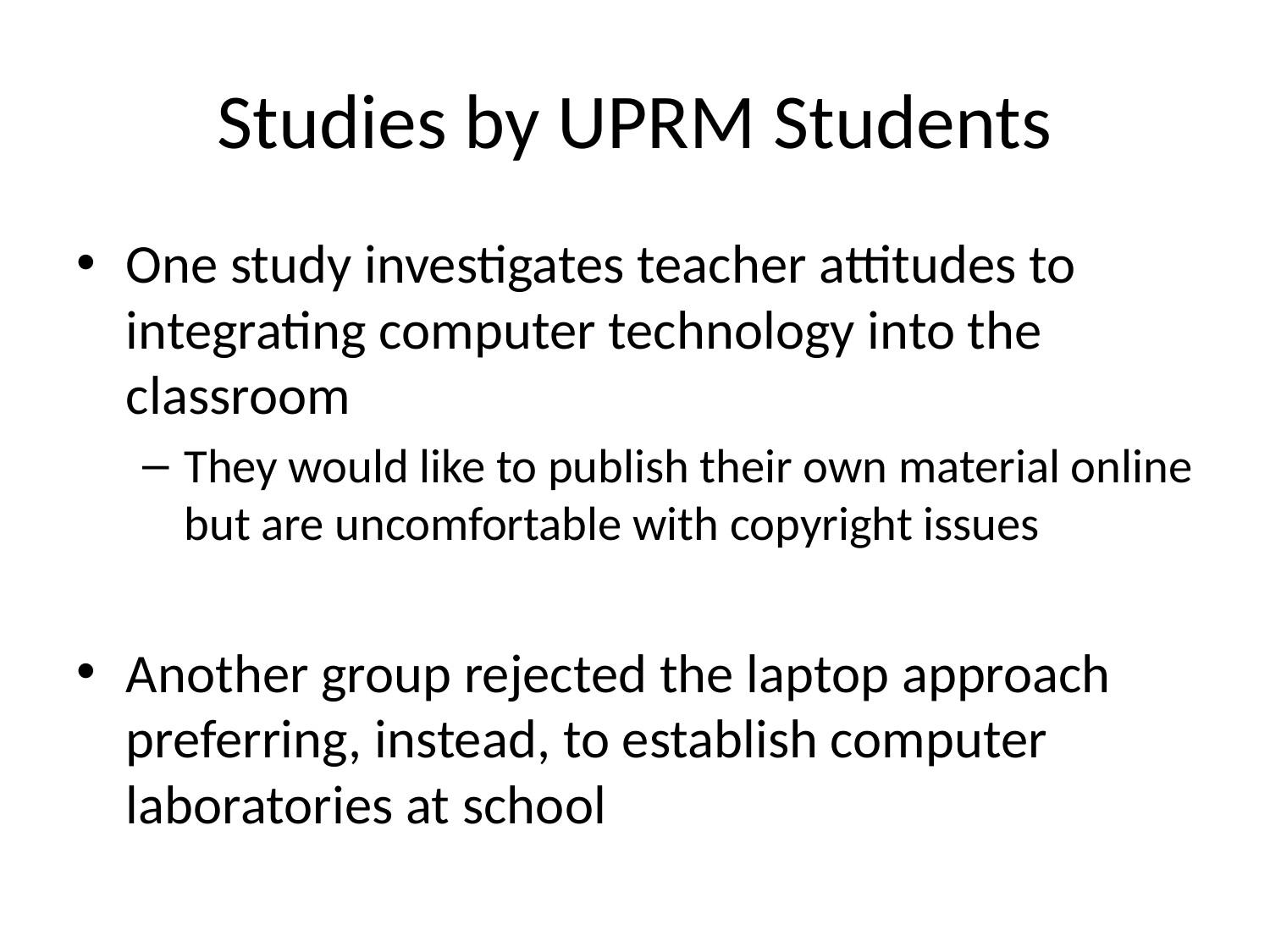

# Studies by UPRM Students
One study investigates teacher attitudes to integrating computer technology into the classroom
They would like to publish their own material online but are uncomfortable with copyright issues

Another group rejected the laptop approach preferring, instead, to establish computer laboratories at school